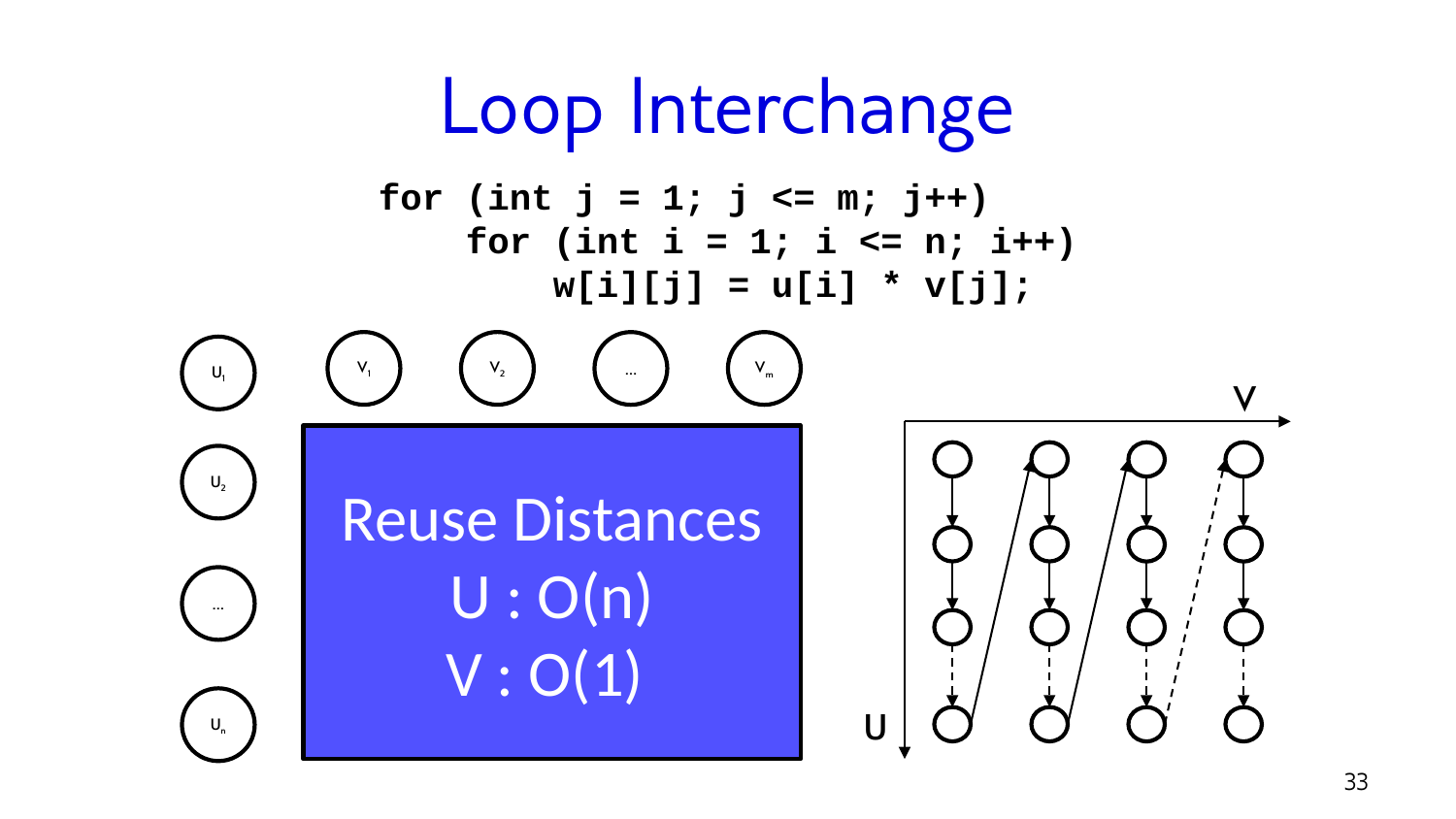

# Loop Interchange
for (int j = 1; j <= m; j++)
    for (int i = 1; i <= n; i++)
        w[i][j] = u[i] * v[j];
V1
V2
…
Vm
U1
V
Reuse Distances
U : O(n)
V : O(1)

U2

…

Un
U

33